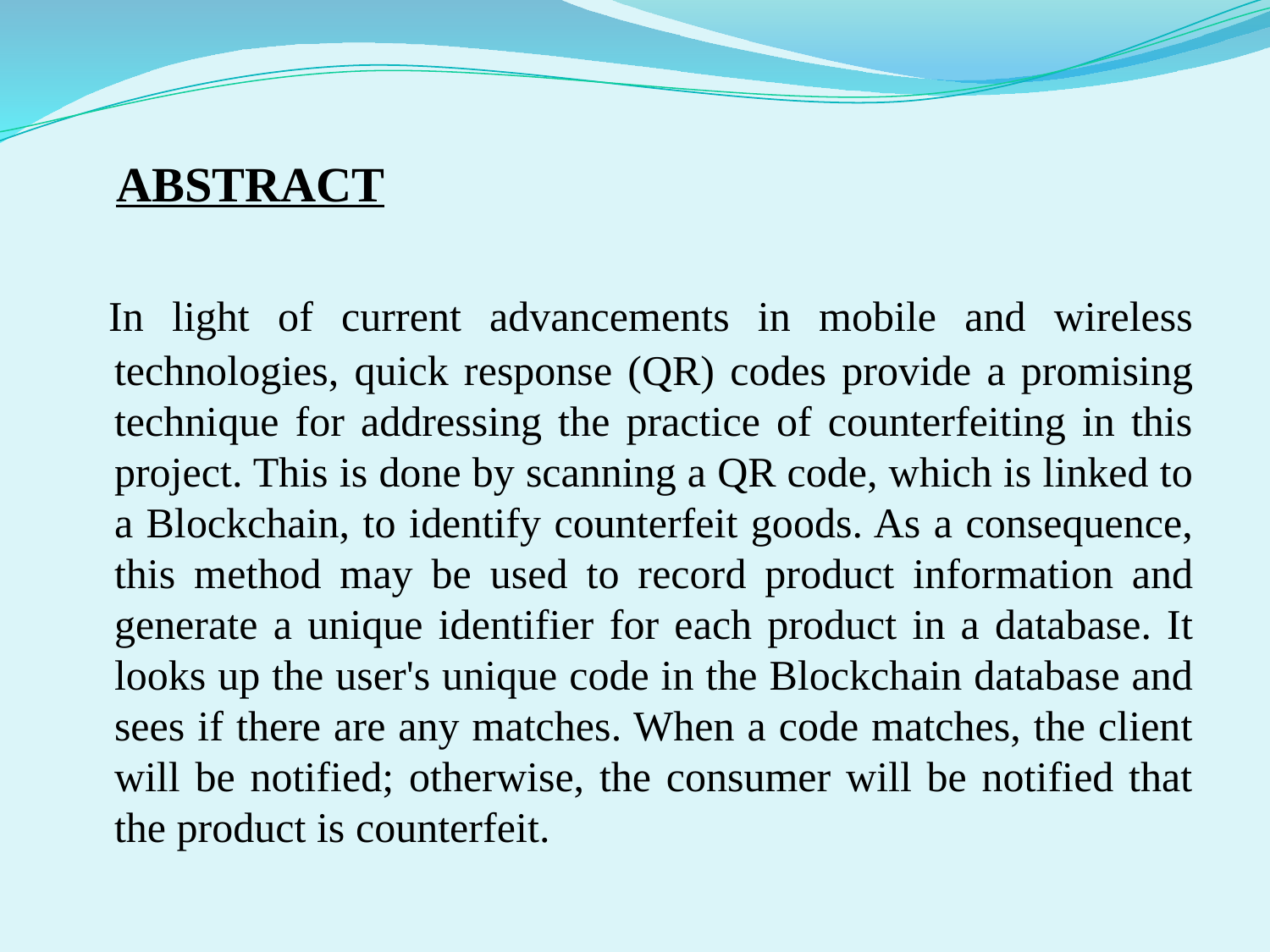

# ABSTRACT
 In light of current advancements in mobile and wireless technologies, quick response (QR) codes provide a promising technique for addressing the practice of counterfeiting in this project. This is done by scanning a QR code, which is linked to a Blockchain, to identify counterfeit goods. As a consequence, this method may be used to record product information and generate a unique identifier for each product in a database. It looks up the user's unique code in the Blockchain database and sees if there are any matches. When a code matches, the client will be notified; otherwise, the consumer will be notified that the product is counterfeit.